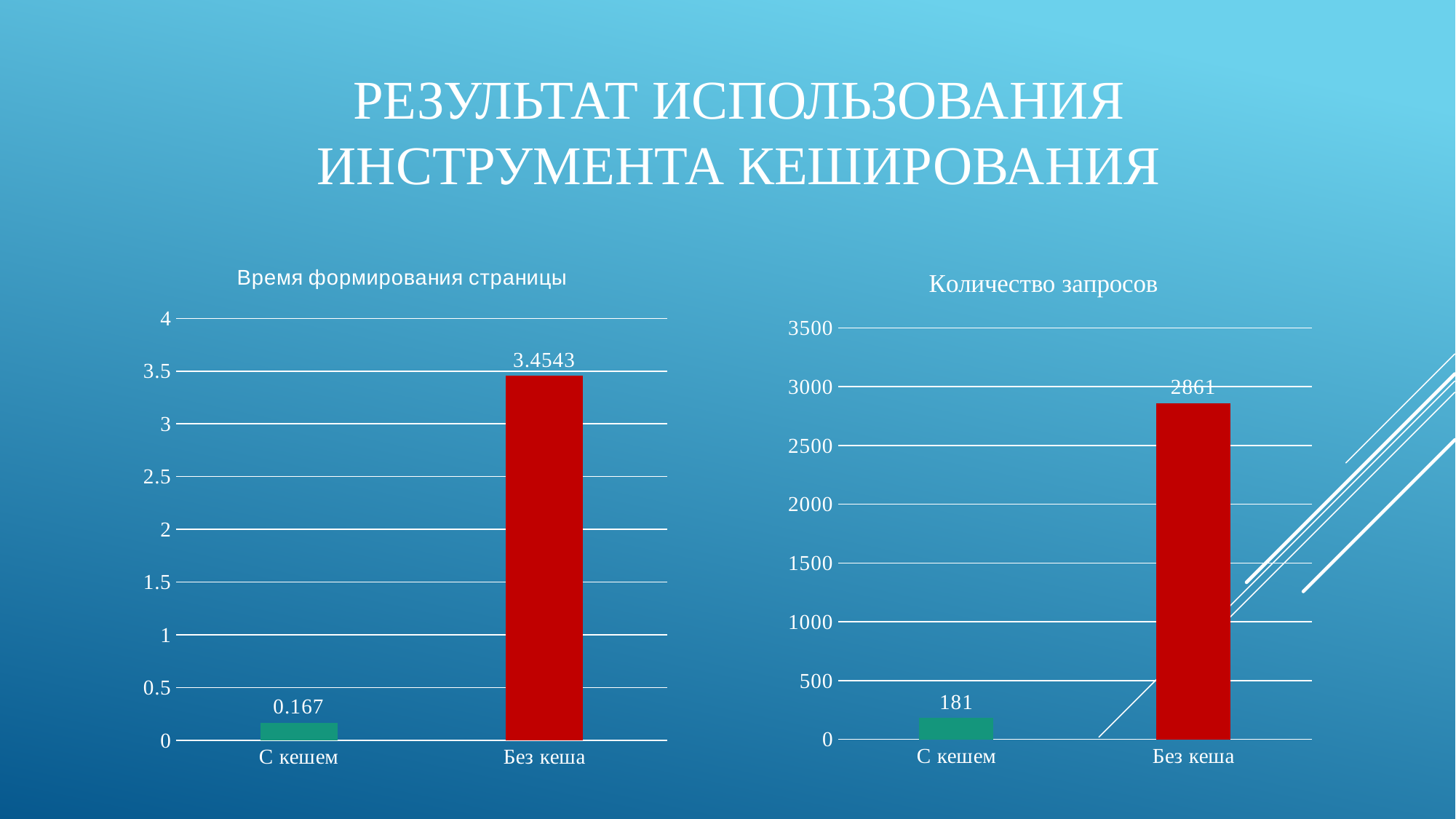

# Результат использования инструмента кеширования

### Chart: Количество запросов

| Category |  |
|---|---|
| С кешем | 181.0 |
| Без кеша | 2861.0 |

### Chart: Время формирования страницы

| Category |  |
|---|---|
| С кешем | 0.167 |
| Без кеша | 3.4543 |